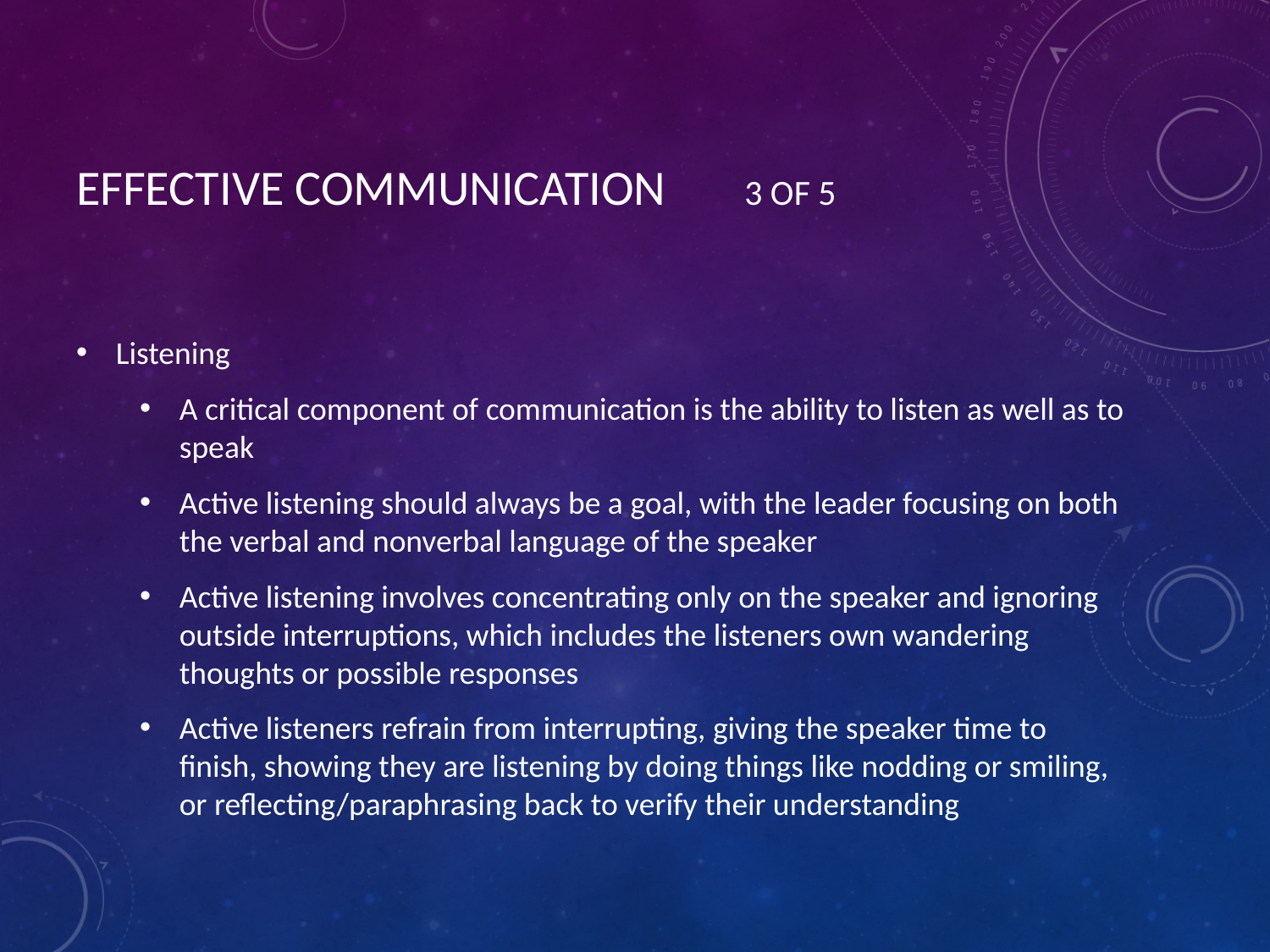

# Effective communication       3 of 5
Listening
A critical component of communication is the ability to listen as well as to speak
Active listening should always be a goal, with the leader focusing on both the verbal and nonverbal language of the speaker
Active listening involves concentrating only on the speaker and ignoring outside interruptions, which includes the listeners own wandering thoughts or possible responses
Active listeners refrain from interrupting, giving the speaker time to finish, showing they are listening by doing things like nodding or smiling, or reflecting/paraphrasing back to verify their understanding